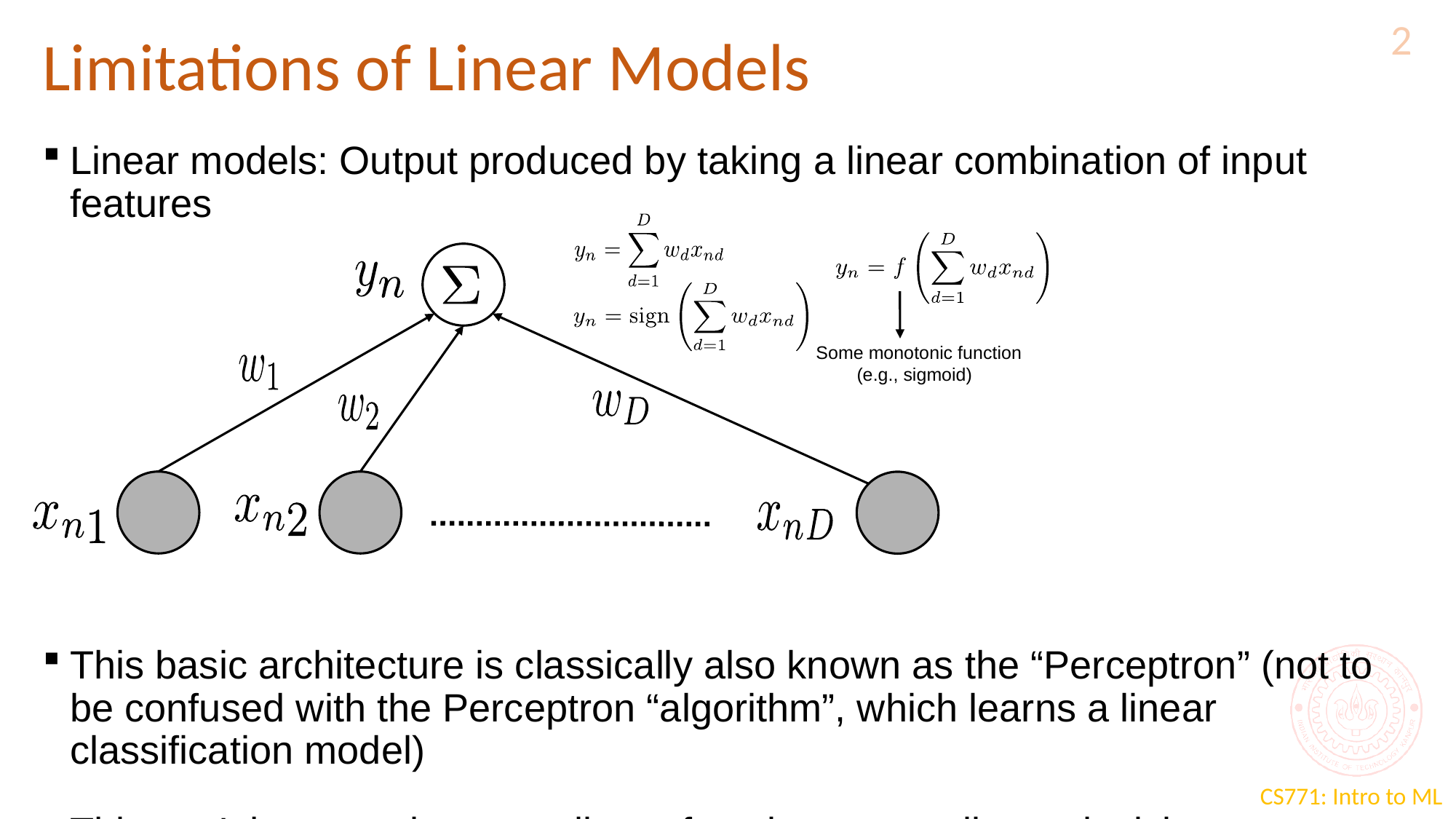

2
# Limitations of Linear Models
Linear models: Output produced by taking a linear combination of input features

This basic architecture is classically also known as the “Perceptron” (not to be confused with the Perceptron “algorithm”, which learns a linear classification model)

This can’t however learn nonlinear functions or nonlinear decision boundaries

Some monotonic function
        (e.g., sigmoid)